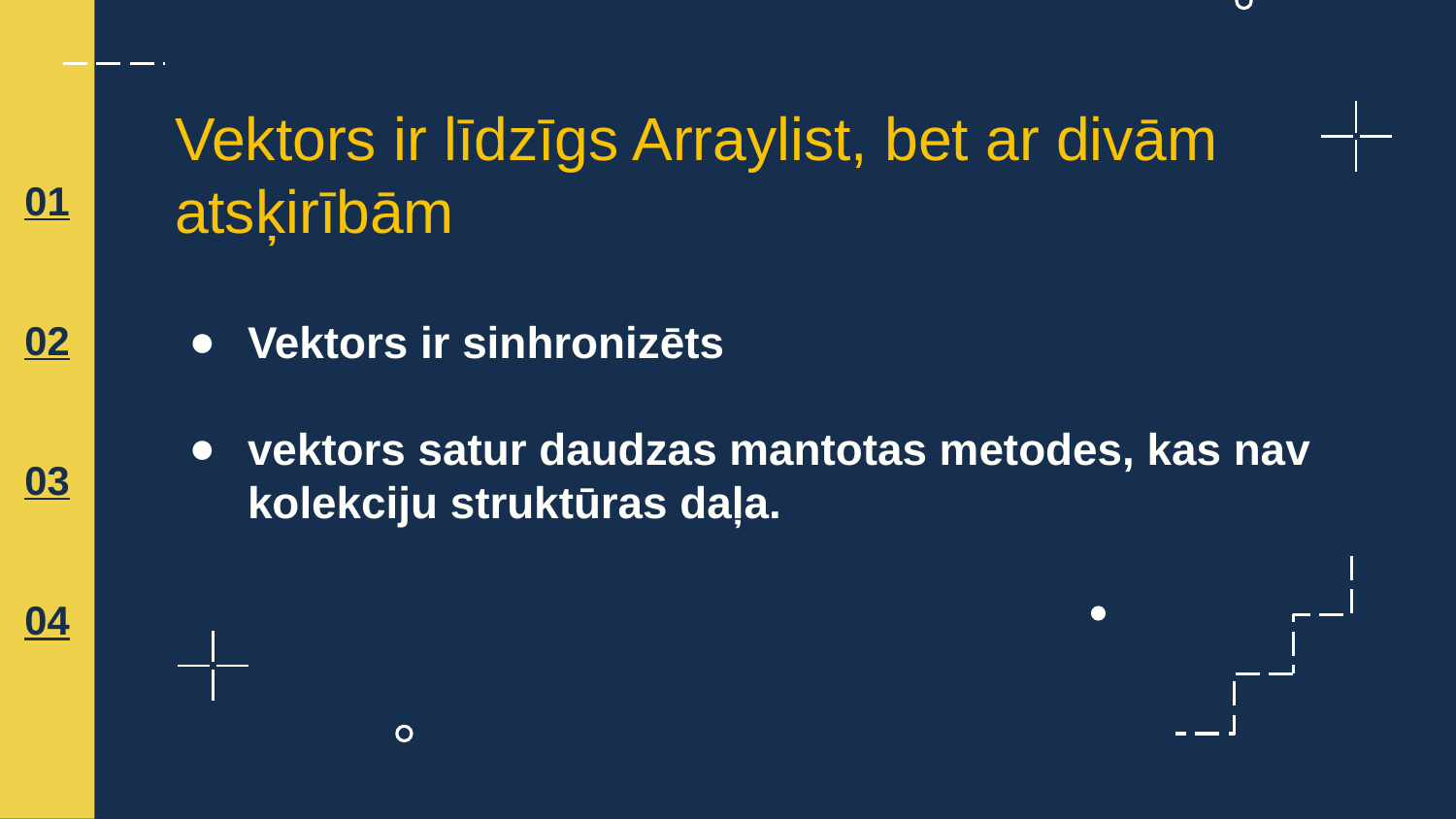

# Vektors ir līdzīgs Arraylist, bet ar divām atsķirībām

01
02
Vektors ir sinhronizēts

vektors satur daudzas mantotas metodes, kas nav kolekciju struktūras daļa.
03
04